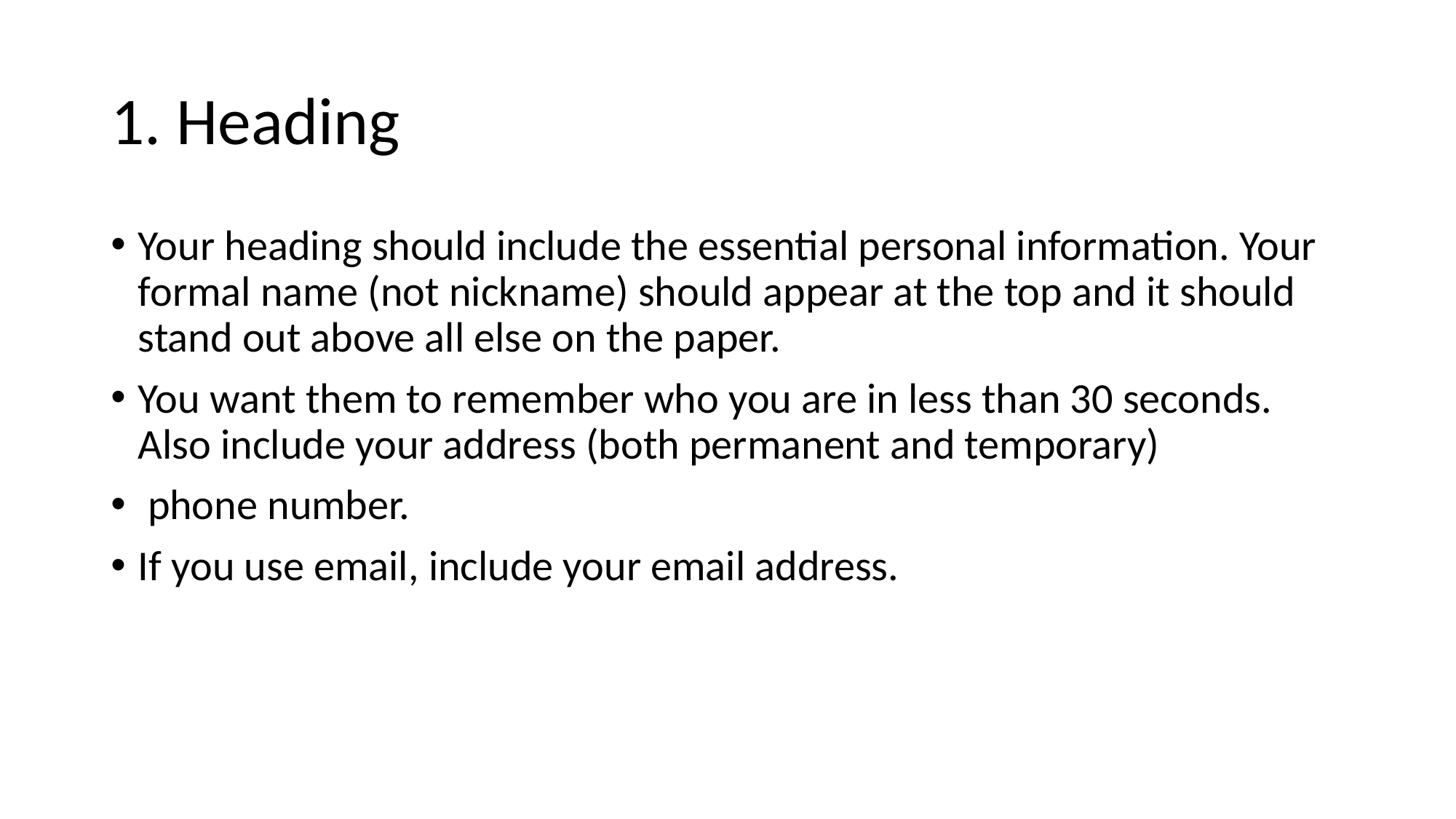

# 1. Heading
Your heading should include the essential personal information. Your formal name (not nickname) should appear at the top and it should stand out above all else on the paper.
You want them to remember who you are in less than 30 seconds. Also include your address (both permanent and temporary)
 phone number.
If you use email, include your email address.